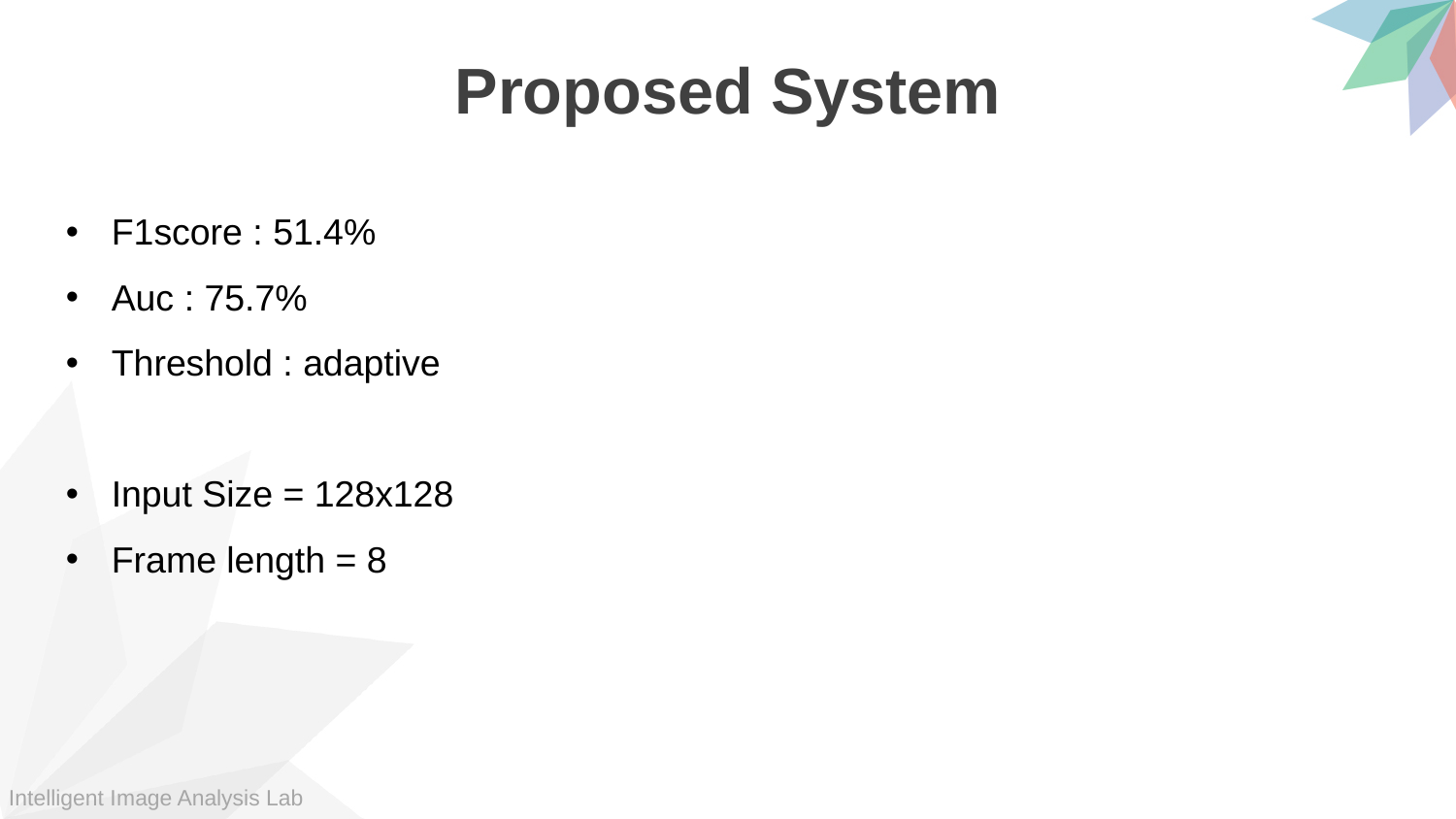

Proposed System
F1score : 51.4%
Auc : 75.7%
Threshold : adaptive

Input Size = 128x128
Frame length = 8